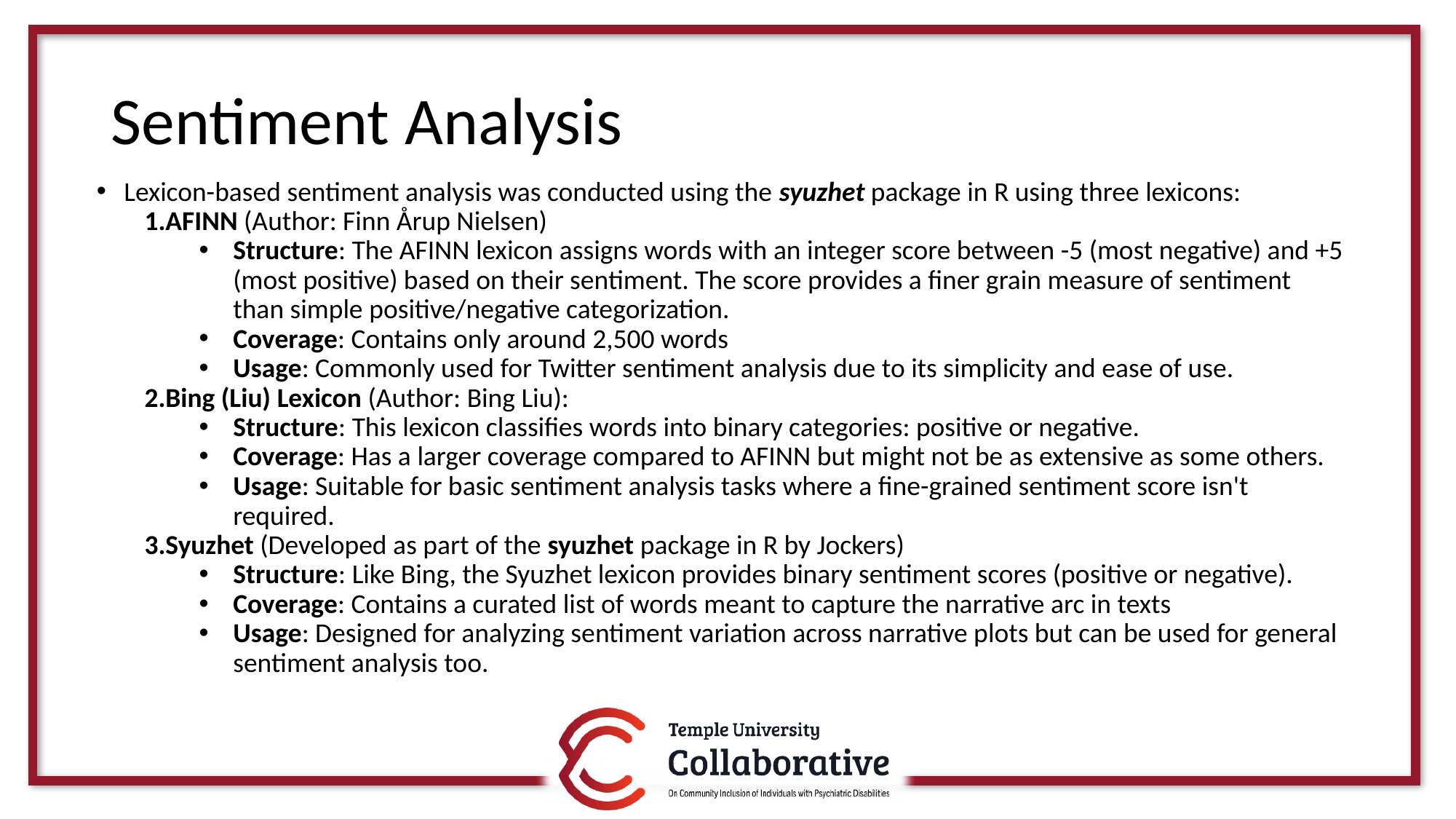

# Sentiment Analysis
Lexicon-based sentiment analysis was conducted using the syuzhet package in R using three lexicons:
AFINN (Author: Finn Årup Nielsen)
Structure: The AFINN lexicon assigns words with an integer score between -5 (most negative) and +5 (most positive) based on their sentiment. The score provides a finer grain measure of sentiment than simple positive/negative categorization.
Coverage: Contains only around 2,500 words
Usage: Commonly used for Twitter sentiment analysis due to its simplicity and ease of use.
Bing (Liu) Lexicon (Author: Bing Liu):
Structure: This lexicon classifies words into binary categories: positive or negative.
Coverage: Has a larger coverage compared to AFINN but might not be as extensive as some others.
Usage: Suitable for basic sentiment analysis tasks where a fine-grained sentiment score isn't required.
Syuzhet (Developed as part of the syuzhet package in R by Jockers)
Structure: Like Bing, the Syuzhet lexicon provides binary sentiment scores (positive or negative).
Coverage: Contains a curated list of words meant to capture the narrative arc in texts
Usage: Designed for analyzing sentiment variation across narrative plots but can be used for general sentiment analysis too.